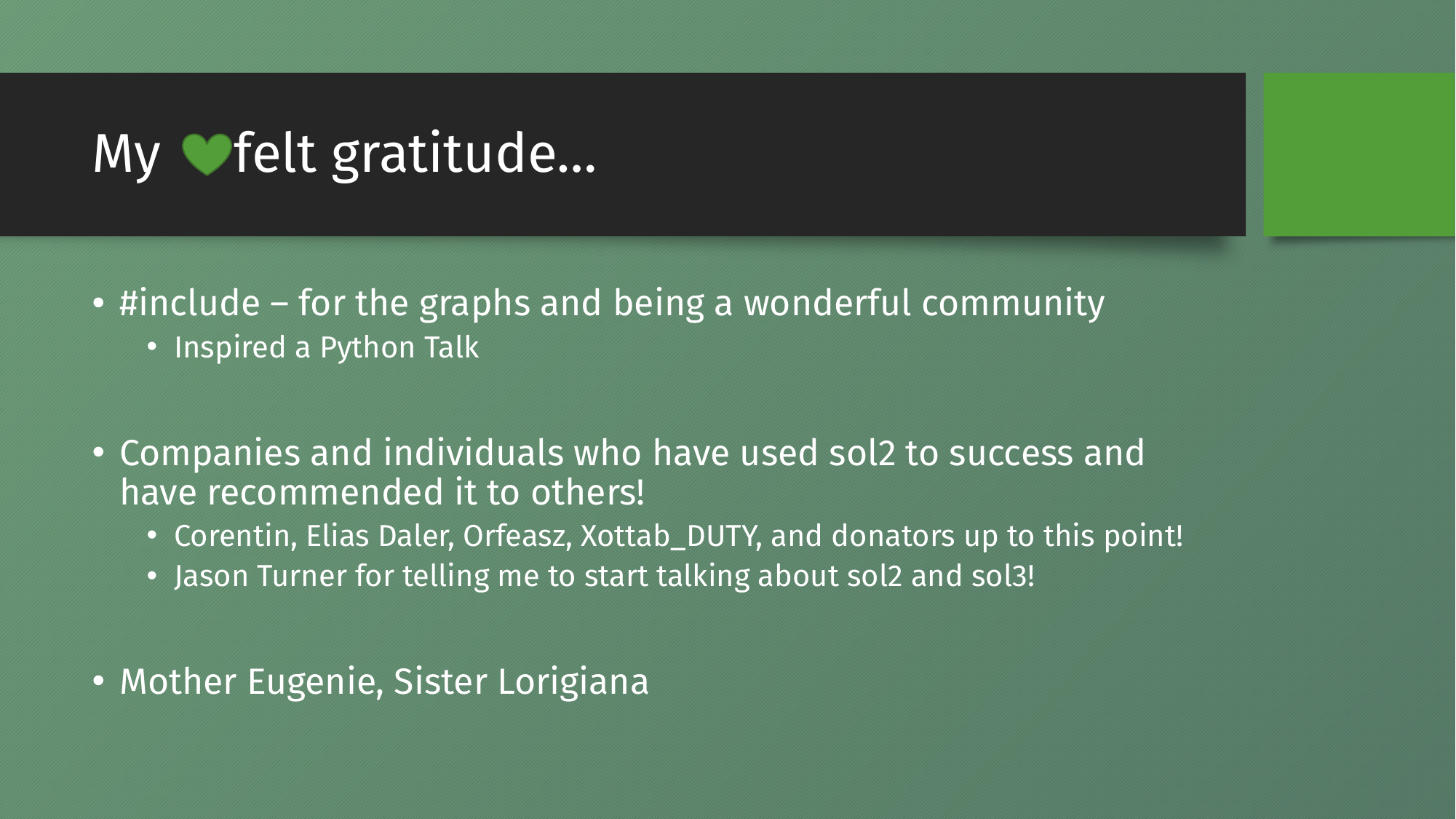

# My     felt gratitude…

#include – for the graphs and being a wonderful community
Inspired a Python Talk

Companies and individuals who have used sol2 to success and have recommended it to others!
Corentin, Elias Daler, Orfeasz, Xottab_DUTY, and donators up to this point!
Jason Turner for telling me to start talking about sol2 and sol3!

Mother Eugenie, Sister Lorigiana